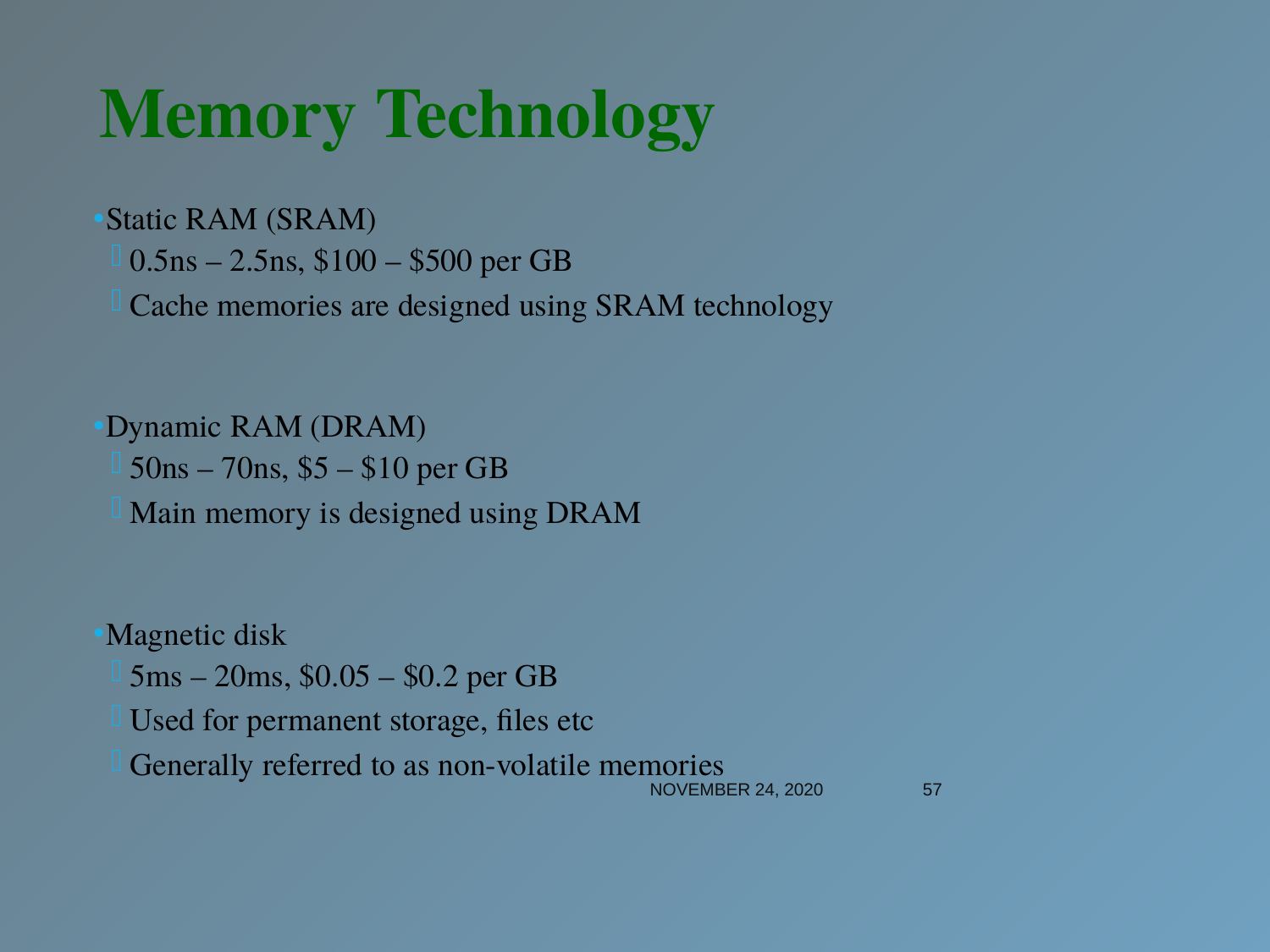

Memory Technology
Static RAM (SRAM)
0.5ns – 2.5ns, $100 – $500 per GB
Cache memories are designed using SRAM technology

Dynamic RAM (DRAM)
50ns – 70ns, $5 – $10 per GB
Main memory is designed using DRAM

Magnetic disk
5ms – 20ms, $0.05 – $0.2 per GB
Used for permanent storage, files etc
Generally referred to as non-volatile memories
November 24, 2020
57